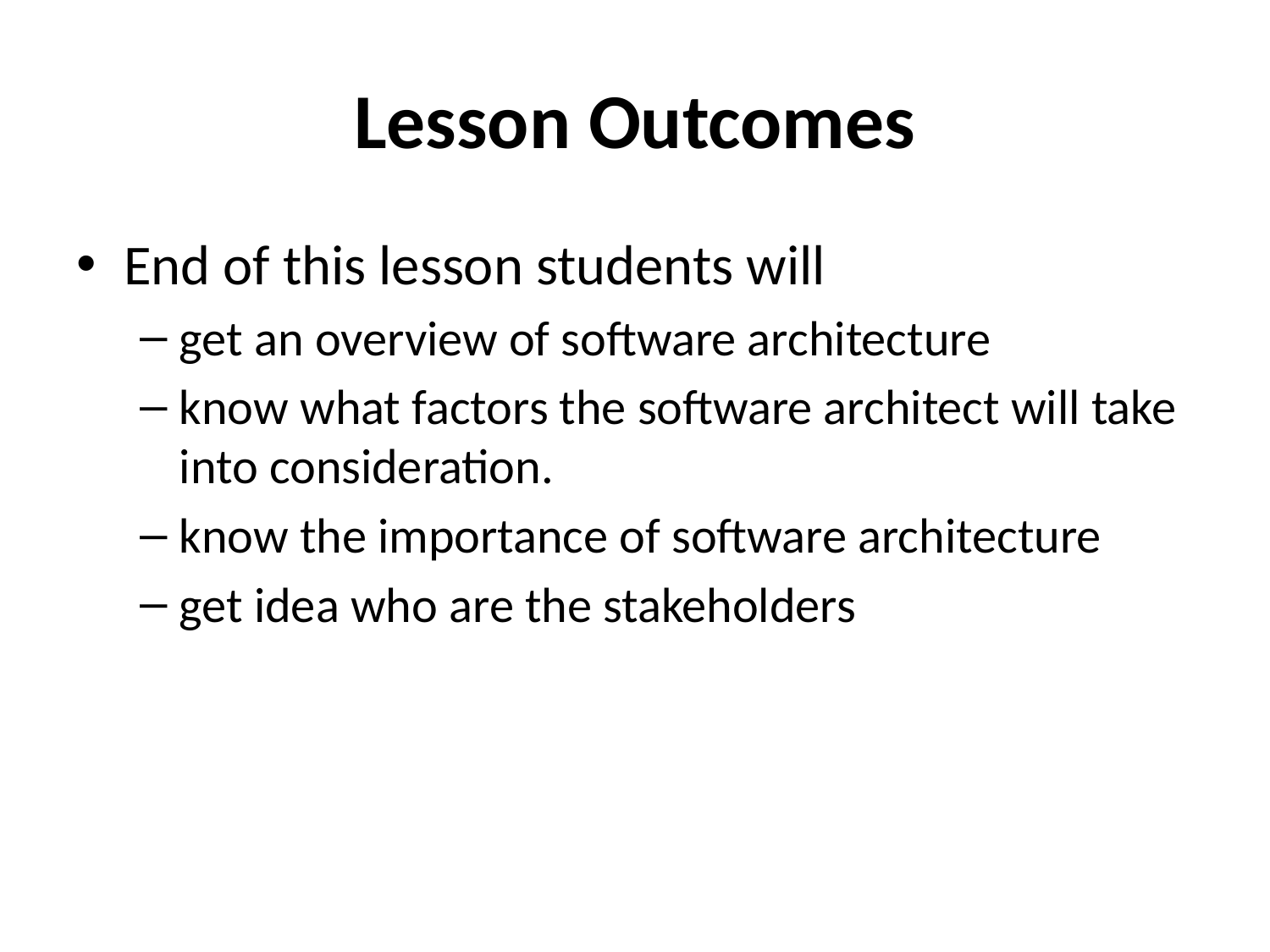

# Lesson Outcomes
End of this lesson students will
get an overview of software architecture
know what factors the software architect will take into consideration.
know the importance of software architecture
get idea who are the stakeholders